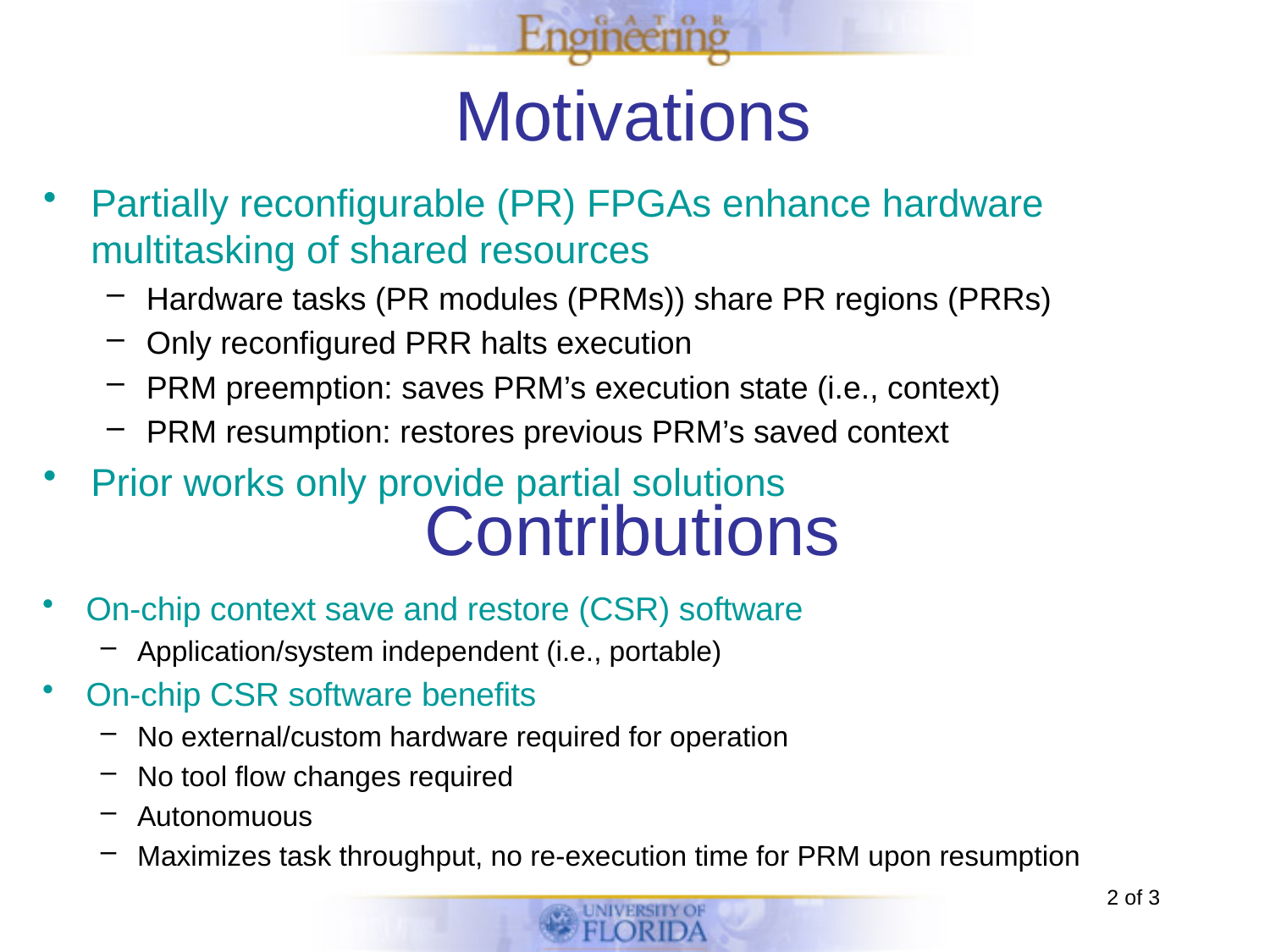

# Motivations
Partially reconfigurable (PR) FPGAs enhance hardware multitasking of shared resources
Hardware tasks (PR modules (PRMs)) share PR regions (PRRs)
Only reconfigured PRR halts execution
PRM preemption: saves PRM’s execution state (i.e., context)
PRM resumption: restores previous PRM’s saved context
Prior works only provide partial solutions
Contributions
On-chip context save and restore (CSR) software
Application/system independent (i.e., portable)
On-chip CSR software benefits
No external/custom hardware required for operation
No tool flow changes required
Autonomuous
Maximizes task throughput, no re-execution time for PRM upon resumption